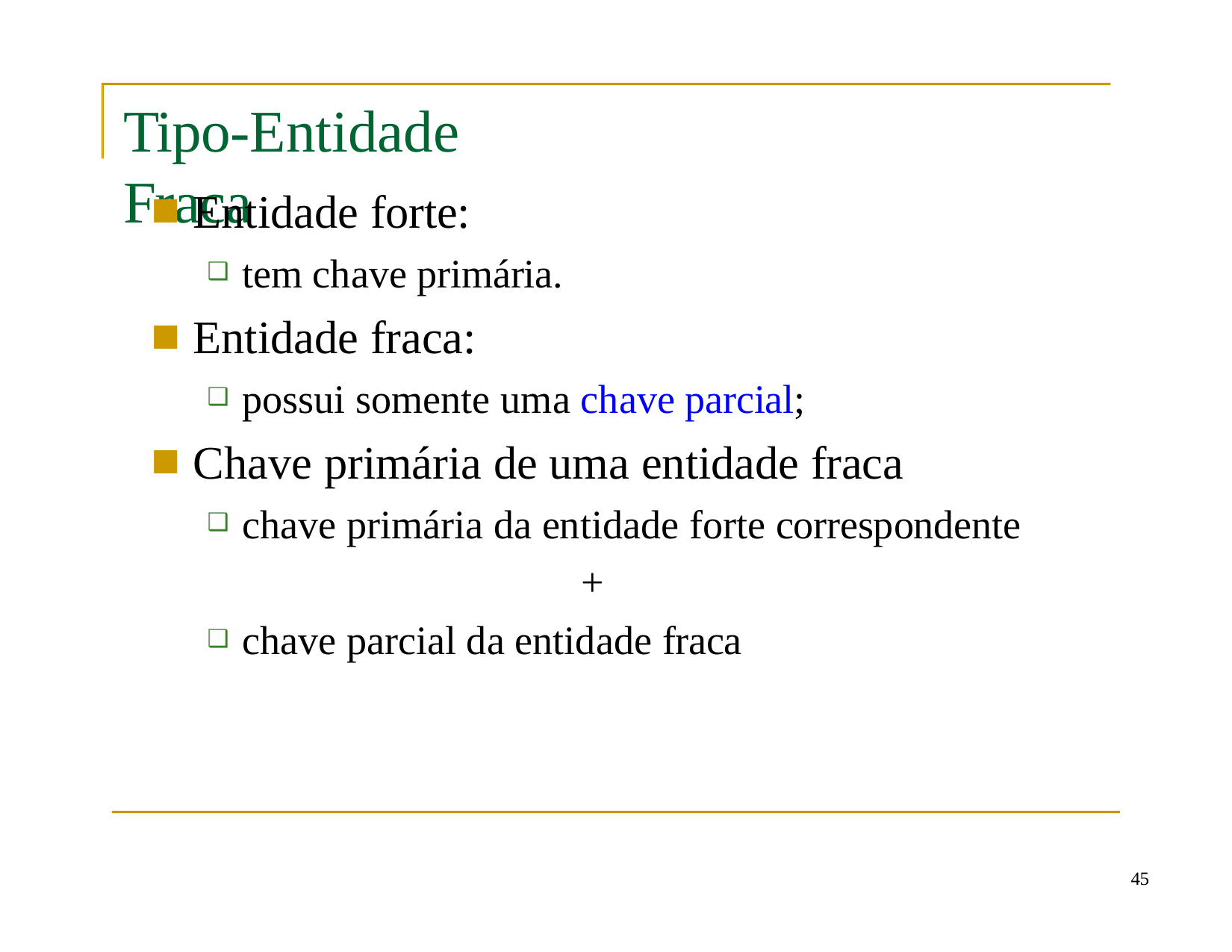

# Tipo-Entidade Fraca
Entidade forte:
tem chave primária.
Entidade fraca:
possui somente uma chave parcial;
Chave primária de uma entidade fraca
chave primária da entidade forte correspondente
+
chave parcial da entidade fraca

45